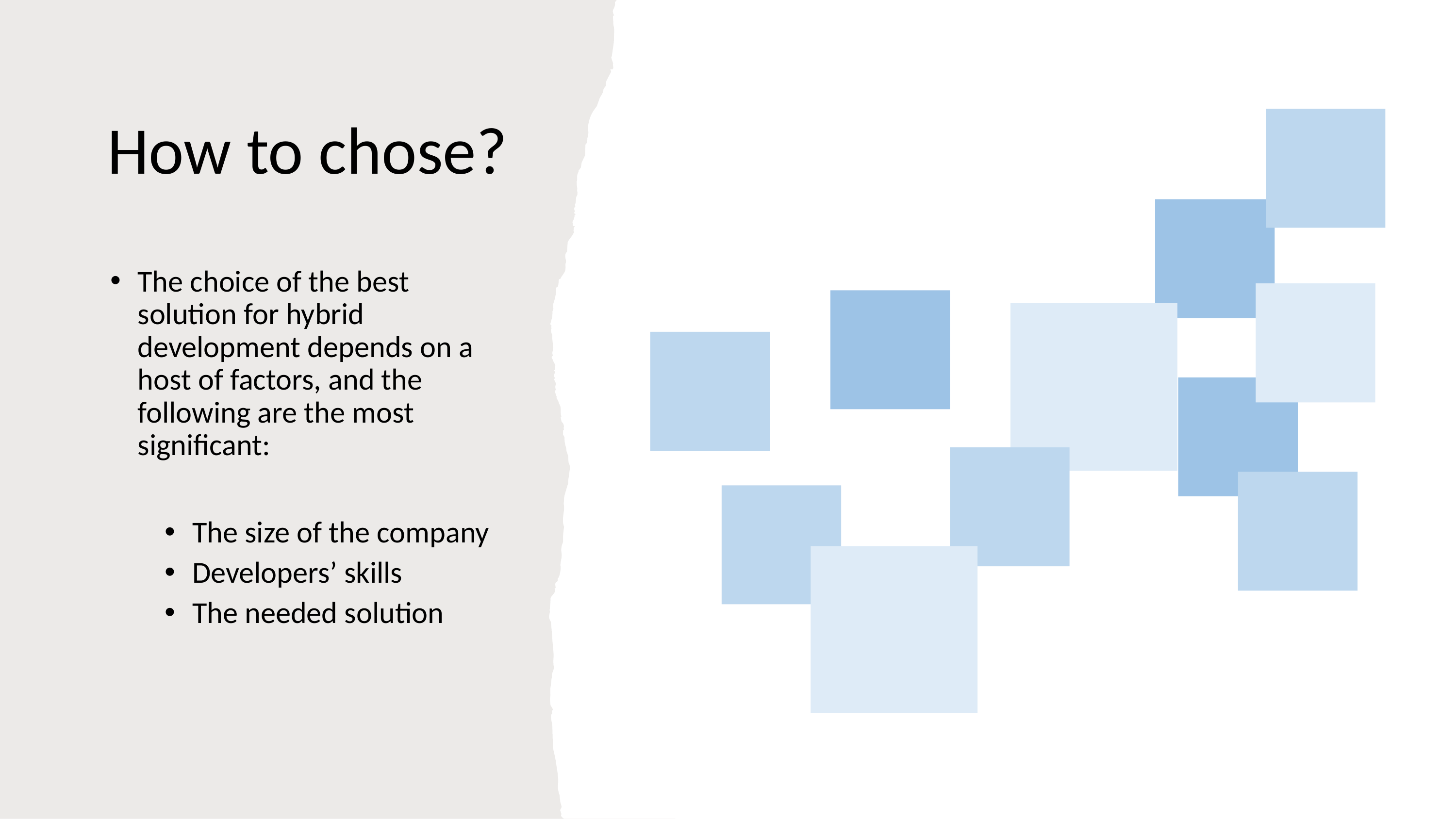

# How to chose?

The choice of the best solution for hybrid development depends on a host of factors, and the following are the most significant:

The size of the company
Developers’ skills
The needed solution